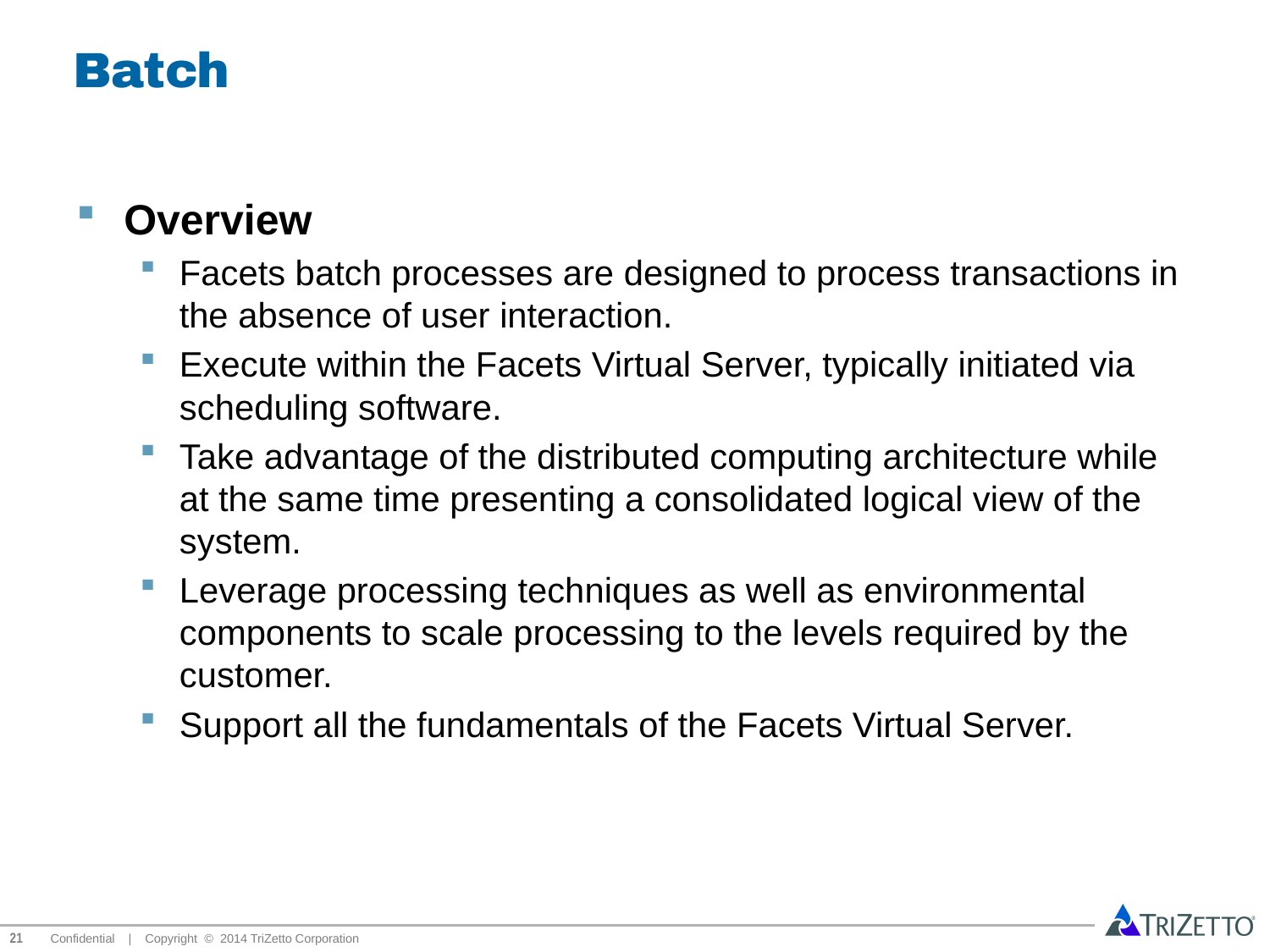

# Batch
Overview
Facets batch processes are designed to process transactions in the absence of user interaction.
Execute within the Facets Virtual Server, typically initiated via scheduling software.
Take advantage of the distributed computing architecture while at the same time presenting a consolidated logical view of the system.
Leverage processing techniques as well as environmental components to scale processing to the levels required by the customer.
Support all the fundamentals of the Facets Virtual Server.